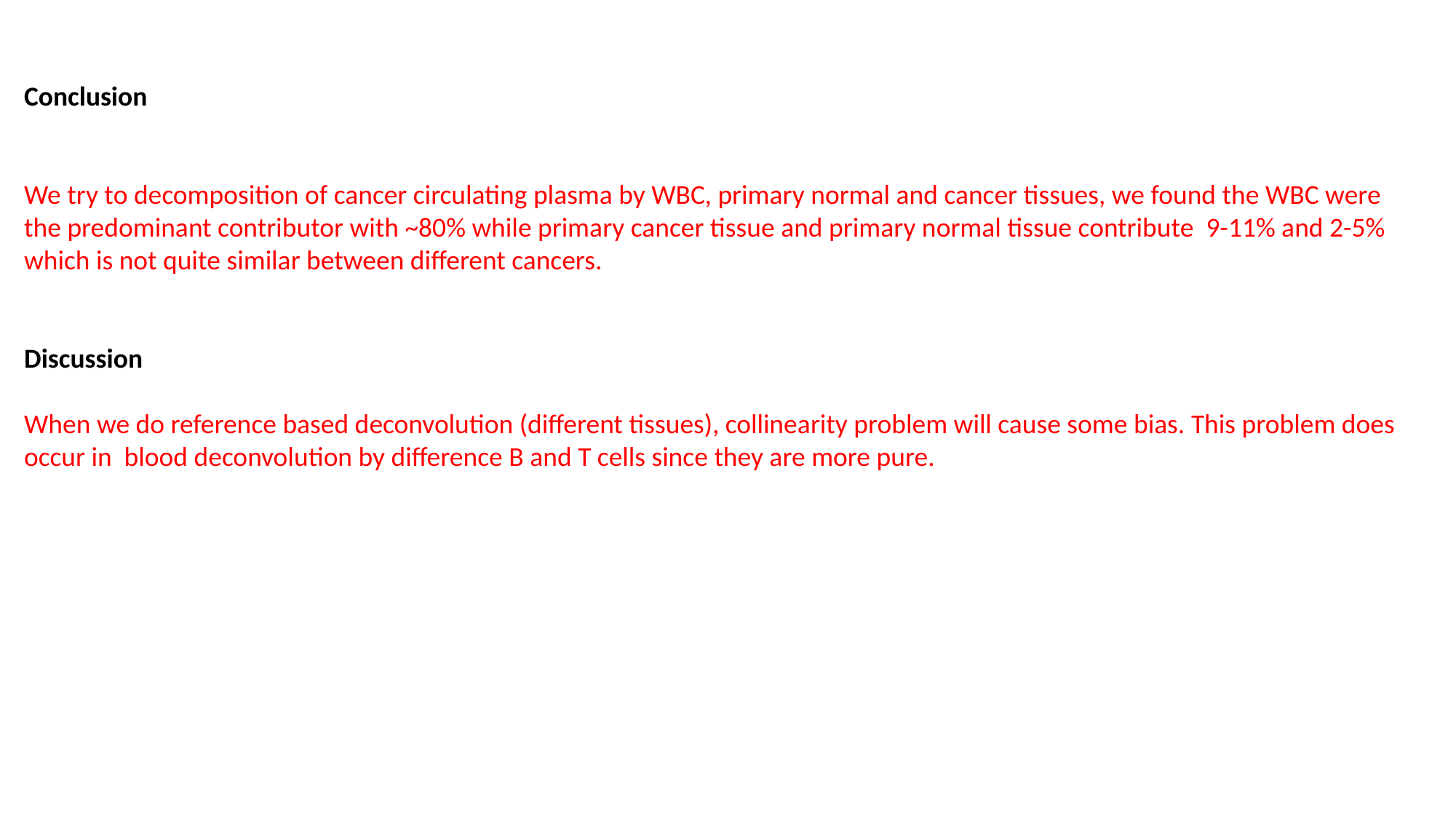

Conclusion

We try to decomposition of cancer circulating plasma by WBC, primary normal and cancer tissues, we found the WBC were the predominant contributor with ~80% while primary cancer tissue and primary normal tissue contribute  9-11% and 2-5% which is not quite similar between different cancers.

Discussion

When we do reference based deconvolution (different tissues), collinearity problem will cause some bias. This problem does occur in  blood deconvolution by difference B and T cells since they are more pure.